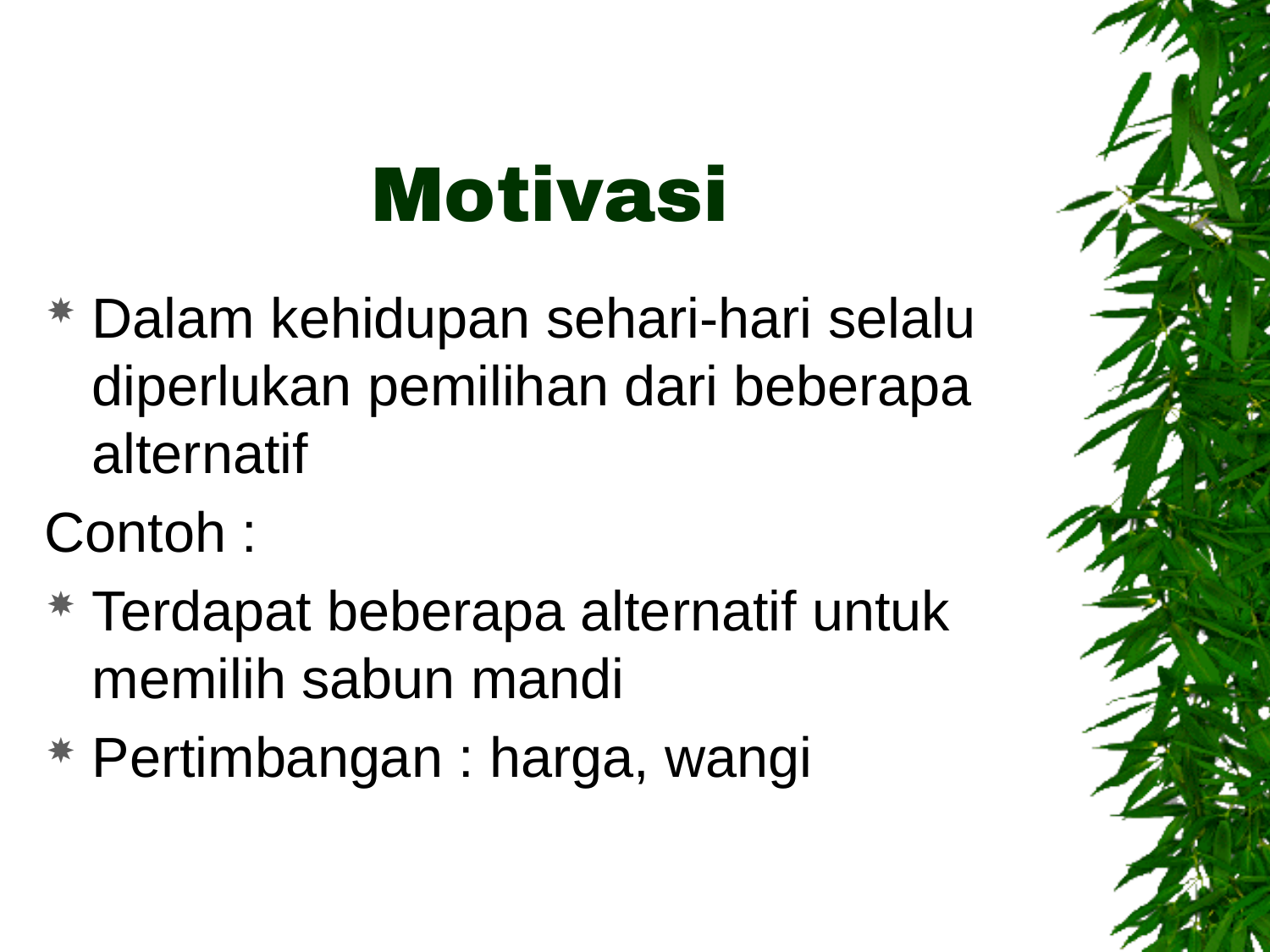

# Motivasi
Dalam kehidupan sehari-hari selalu diperlukan pemilihan dari beberapa alternatif
Contoh :
Terdapat beberapa alternatif untuk memilih sabun mandi
Pertimbangan : harga, wangi